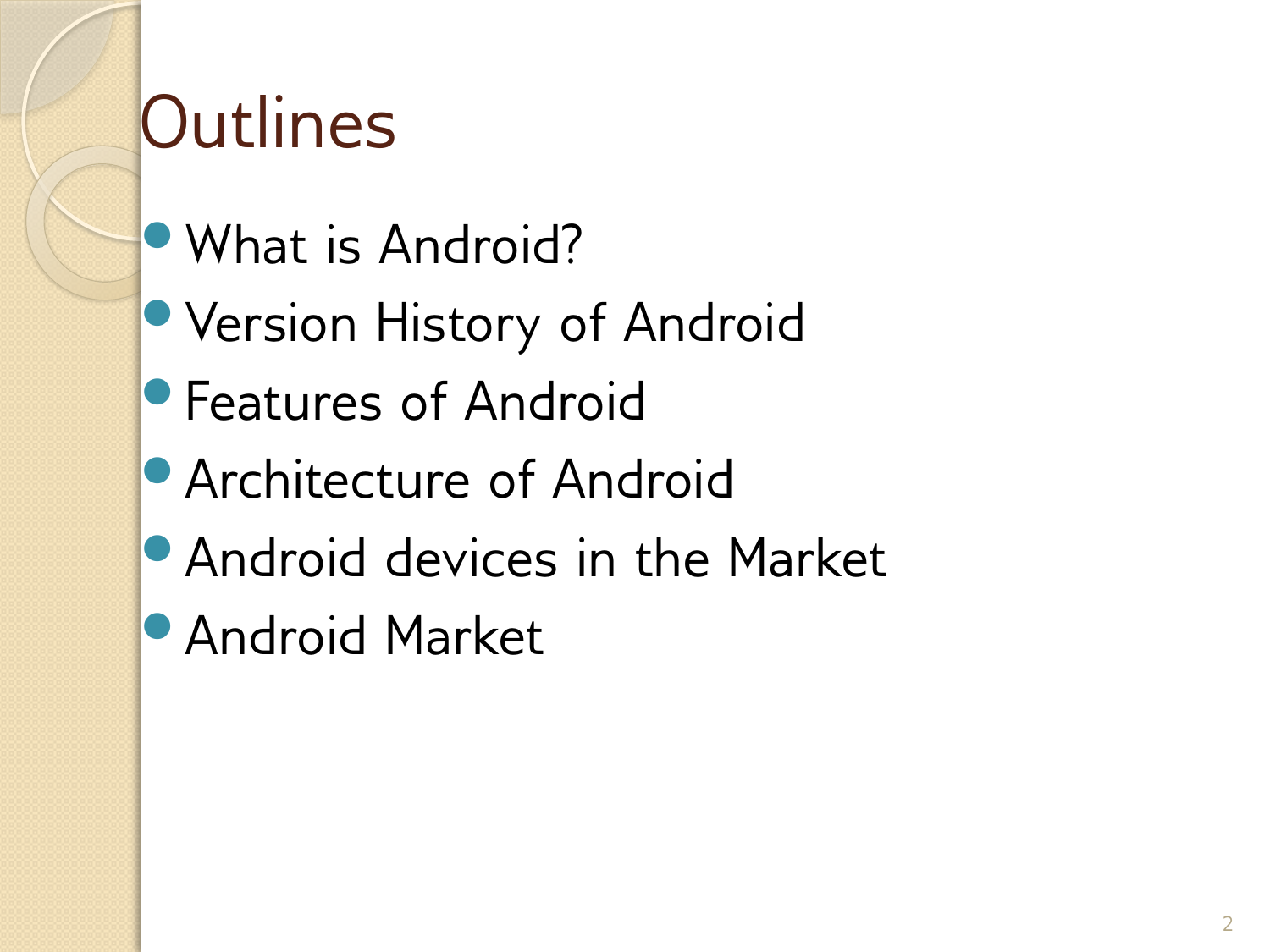

# Outlines
What is Android?
Version History of Android
Features of Android
Architecture of Android
Android devices in the Market
Android Market
2